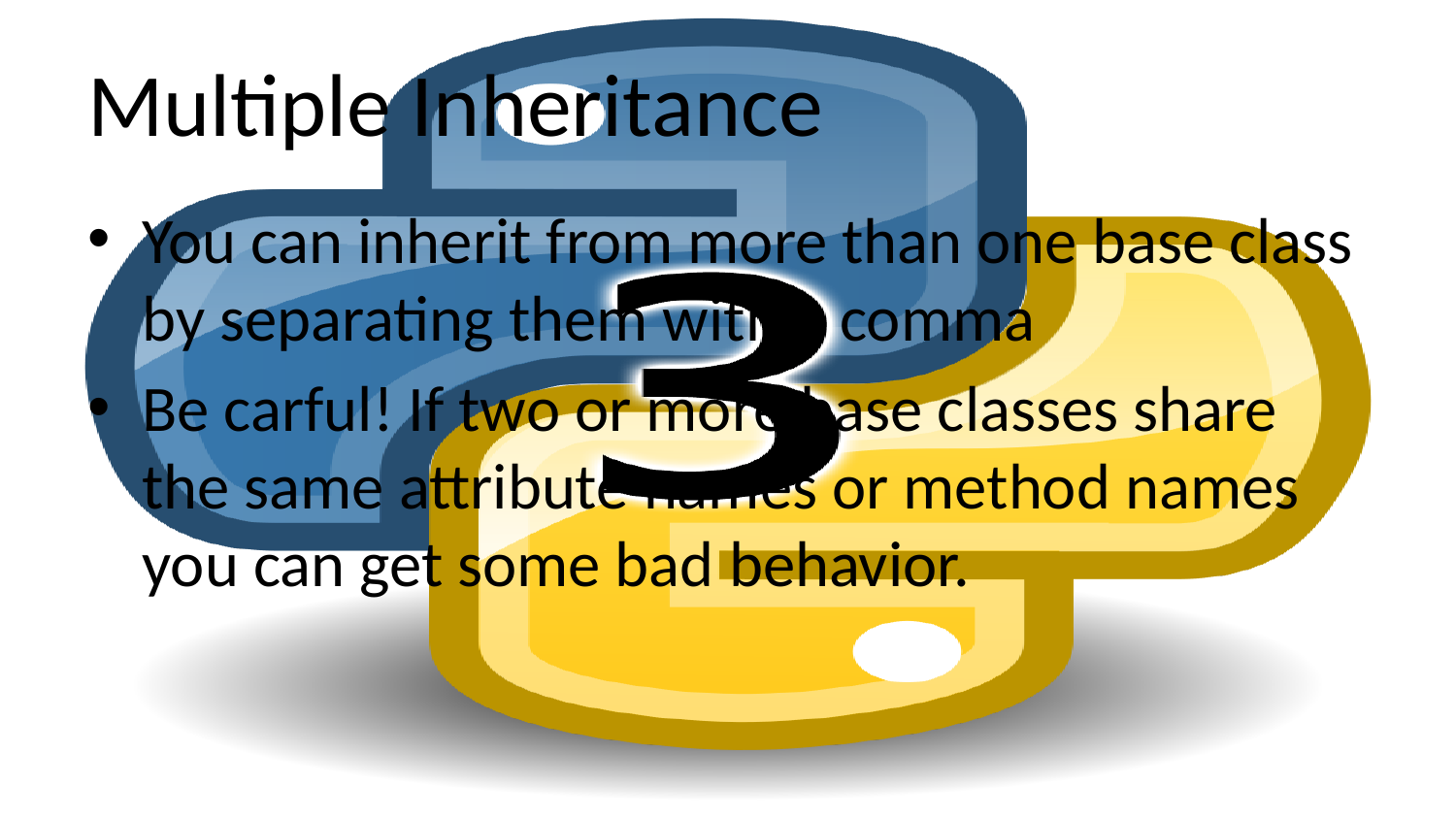

# Multiple Inheritance
You can inherit from more than one base class by separating them with a comma
Be carful! If two or more base classes share the same attribute names or method names you can get some bad behavior.